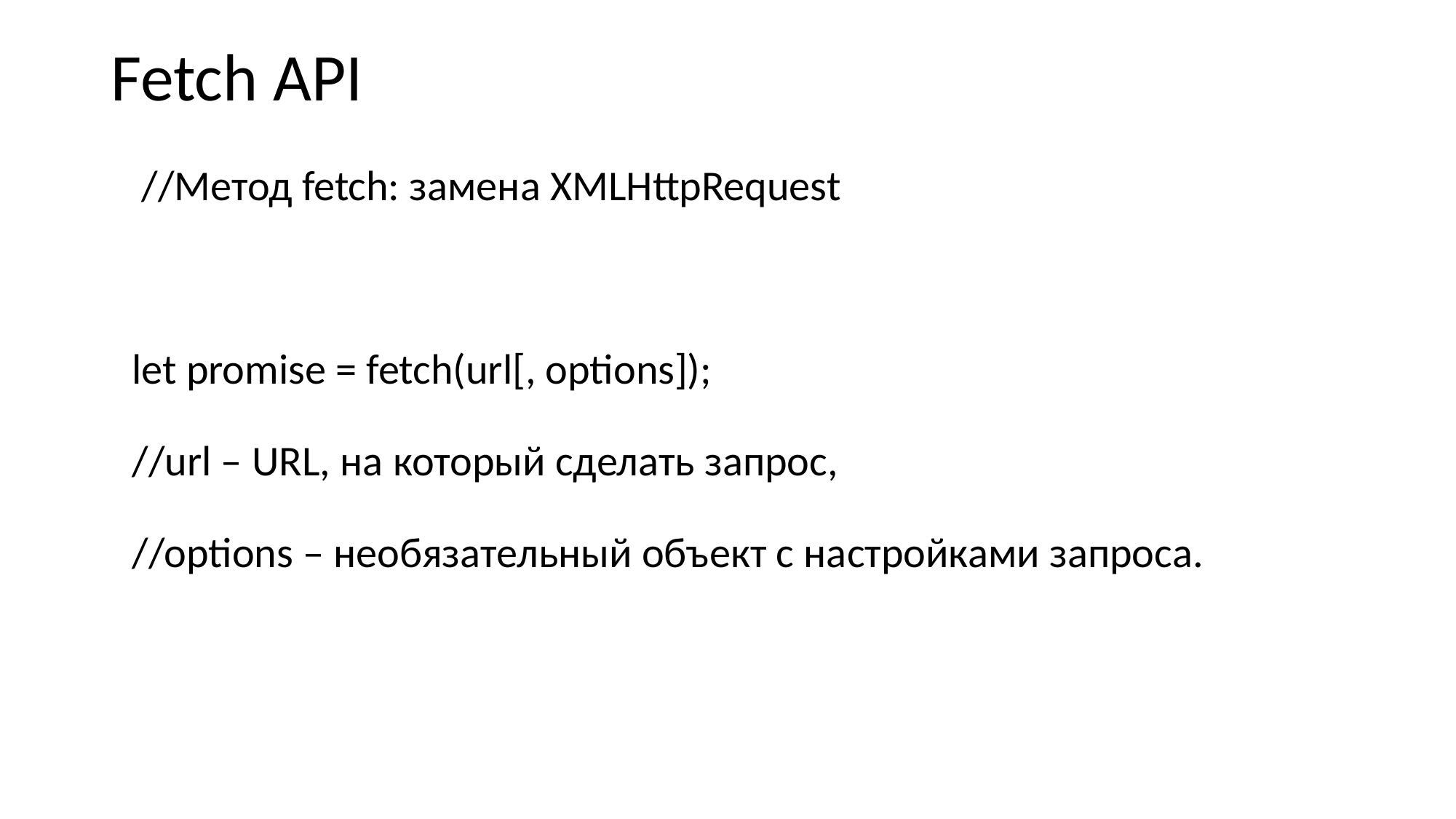

# Fetch API
 //Метод fetch: замена XMLHttpRequest

let promise = fetch(url[, options]);

//url – URL, на который сделать запрос,

//options – необязательный объект с настройками запроса.